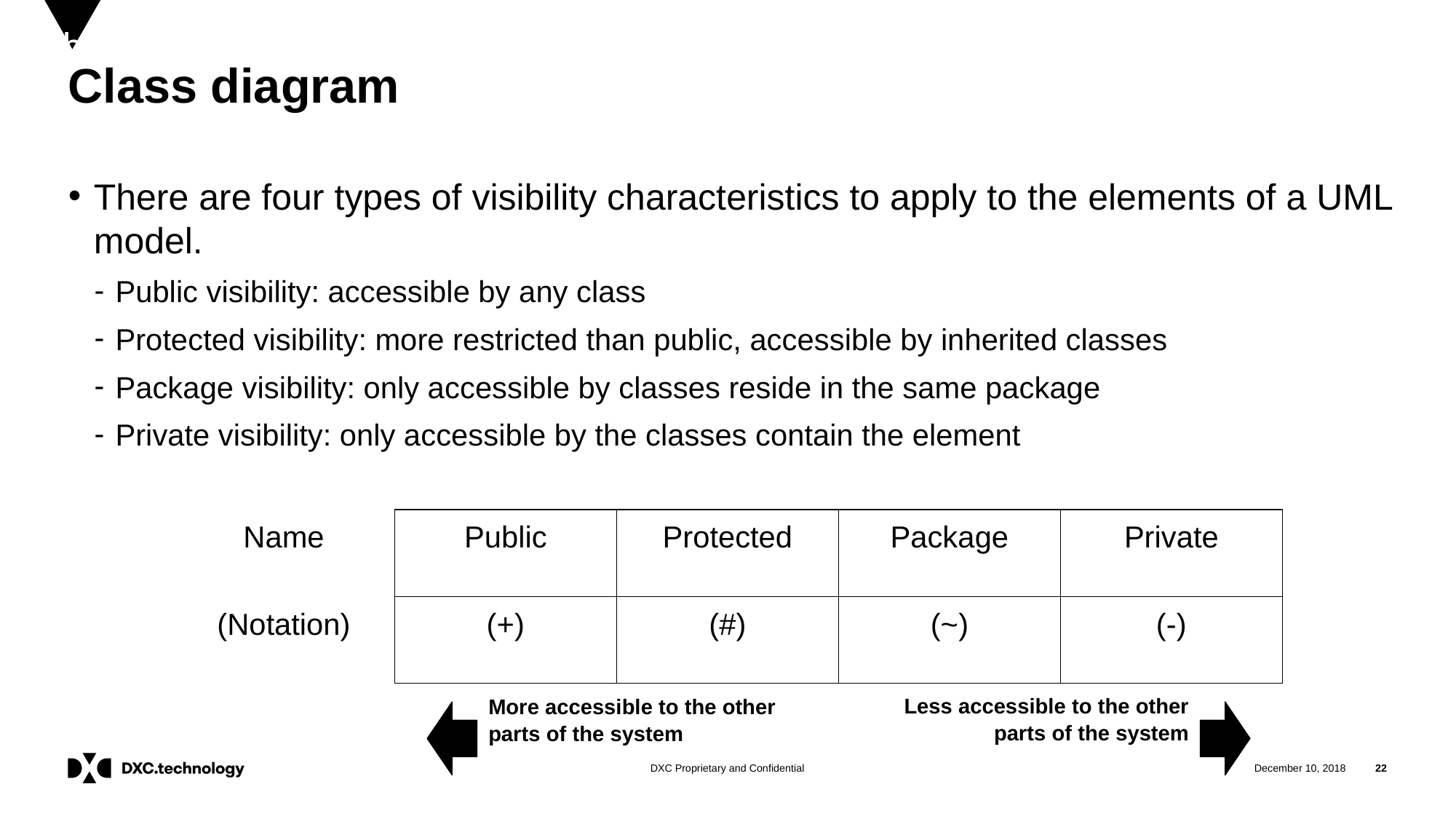

# Class diagram
There are four types of visibility characteristics to apply to the elements of a UML model.
Public visibility: accessible by any class
Protected visibility: more restricted than public, accessible by inherited classes
Package visibility: only accessible by classes reside in the same package
Private visibility: only accessible by the classes contain the element

Name
(Notation)
Public
Protected
Package
Private
(+)
(#)
(~)
(-)

Less accessible to the other parts of the system

More accessible to the other parts of the system